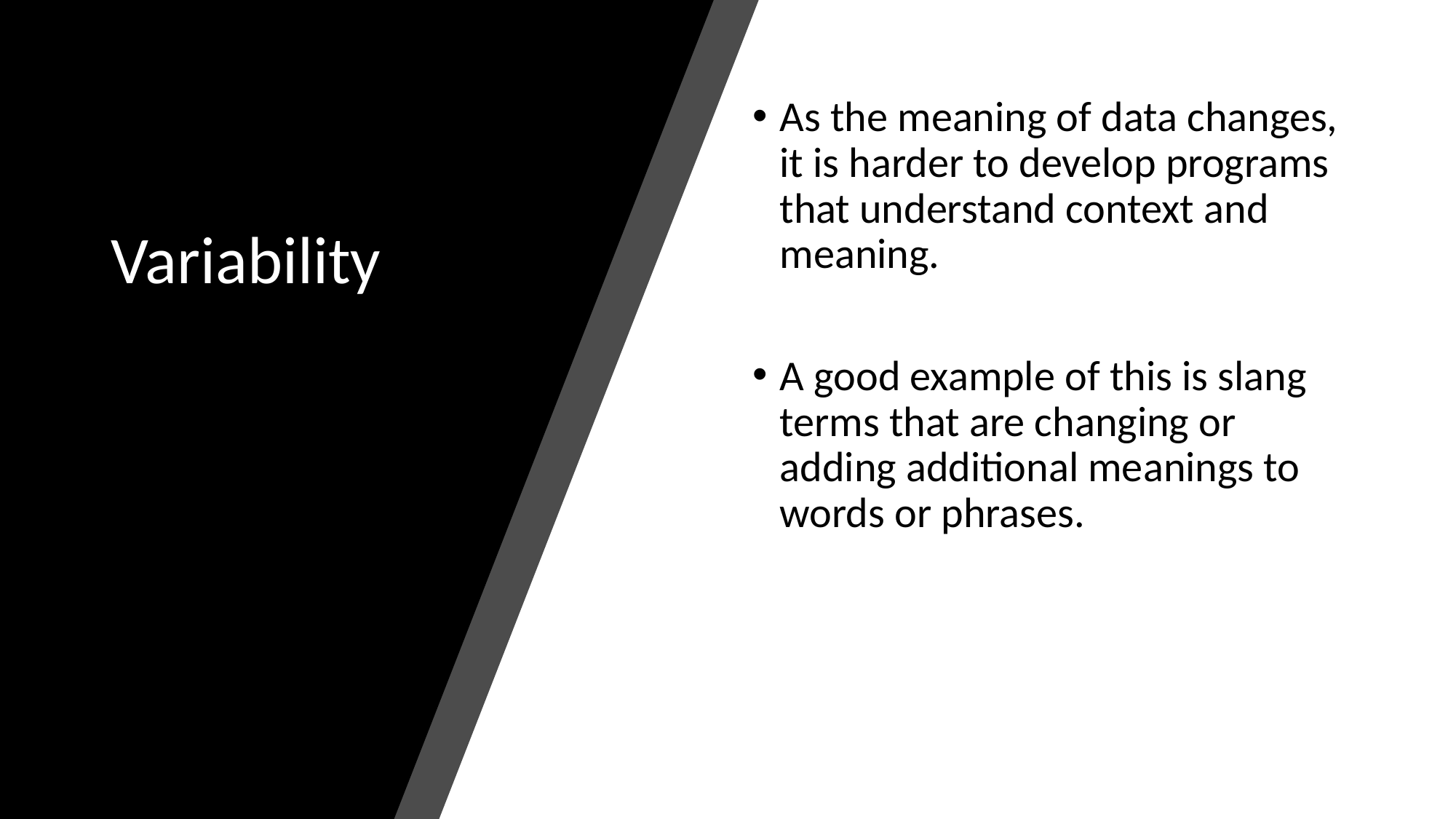

# Variability
As the meaning of data changes, it is harder to develop programs that understand context and meaning.

A good example of this is slang terms that are changing or adding additional meanings to words or phrases.